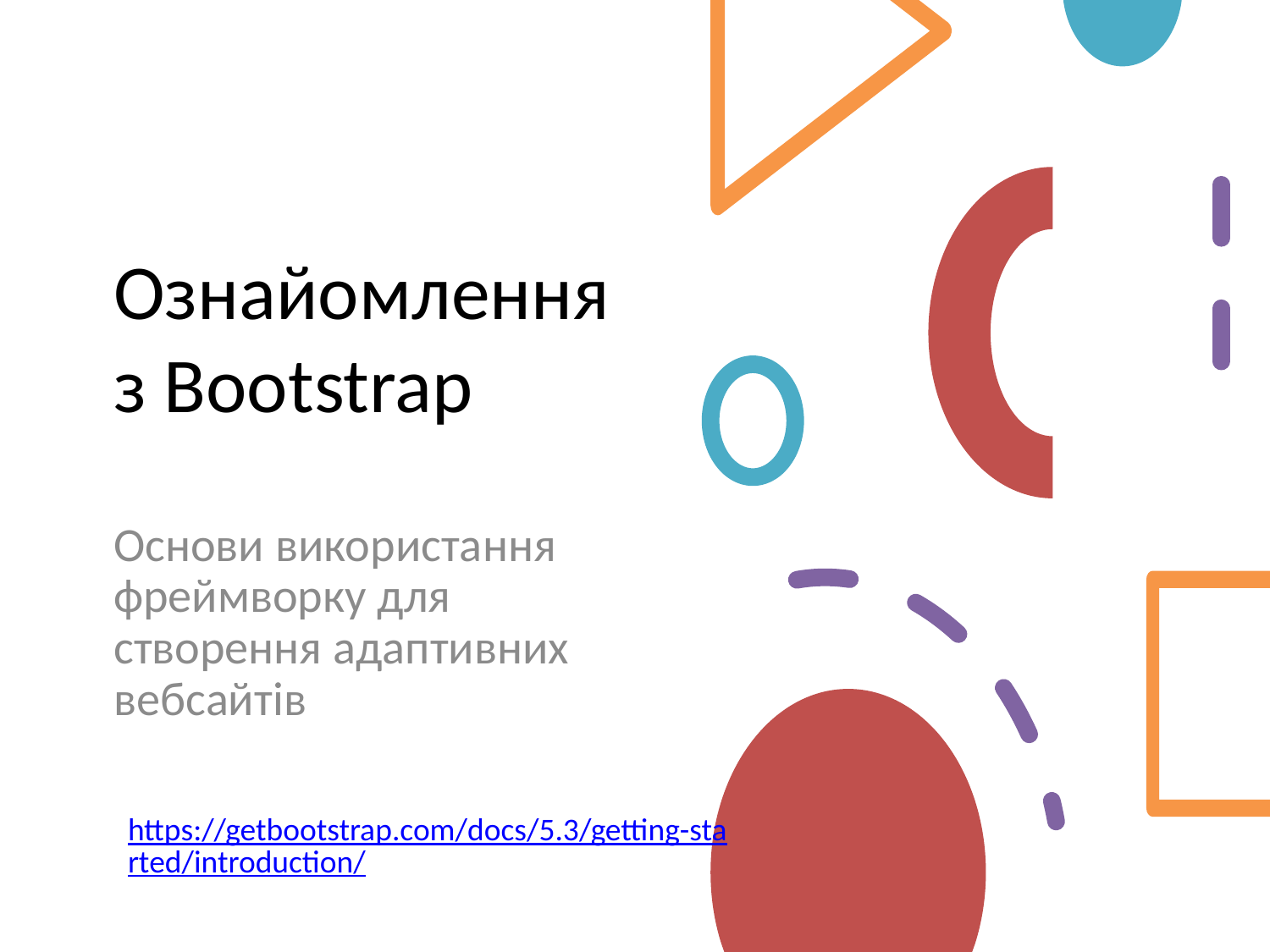

# Ознайомлення з Bootstrap

Основи використання фреймворку для створення адаптивних вебсайтів

https://getbootstrap.com/docs/5.3/getting-started/introduction/